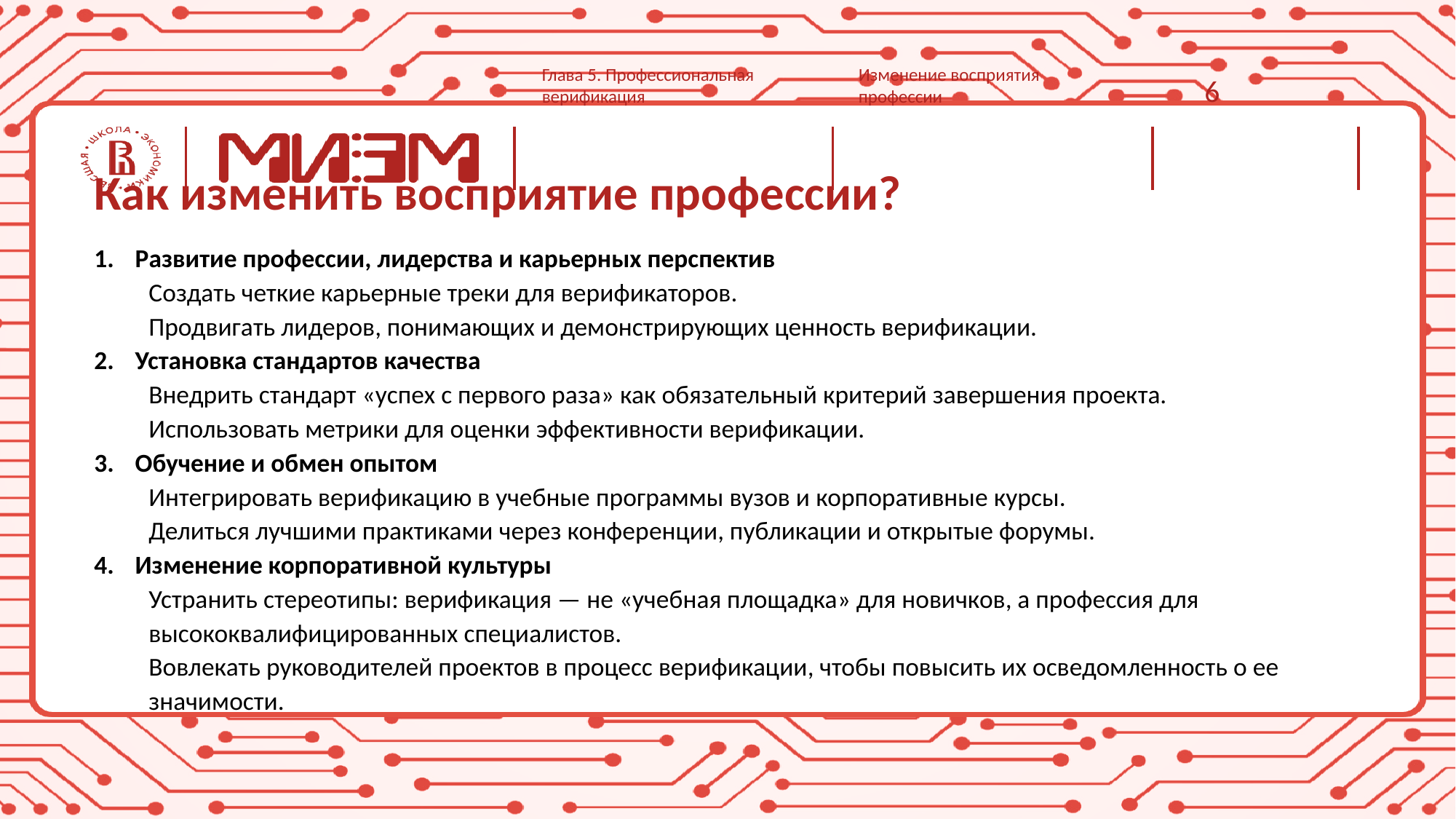

Глава 5. Профессиональная верификация
Изменение восприятия профессии
6
# Как изменить восприятие профессии?
Развитие профессии, лидерства и карьерных перспектив
Создать четкие карьерные треки для верификаторов.
Продвигать лидеров, понимающих и демонстрирующих ценность верификации.
Установка стандартов качества
Внедрить стандарт «успех с первого раза» как обязательный критерий завершения проекта.
Использовать метрики для оценки эффективности верификации.
Обучение и обмен опытом
Интегрировать верификацию в учебные программы вузов и корпоративные курсы.
Делиться лучшими практиками через конференции, публикации и открытые форумы.
Изменение корпоративной культуры
Устранить стереотипы: верификация — не «учебная площадка» для новичков, а профессия для высококвалифицированных специалистов.
Вовлекать руководителей проектов в процесс верификации, чтобы повысить их осведомленность о ее значимости.